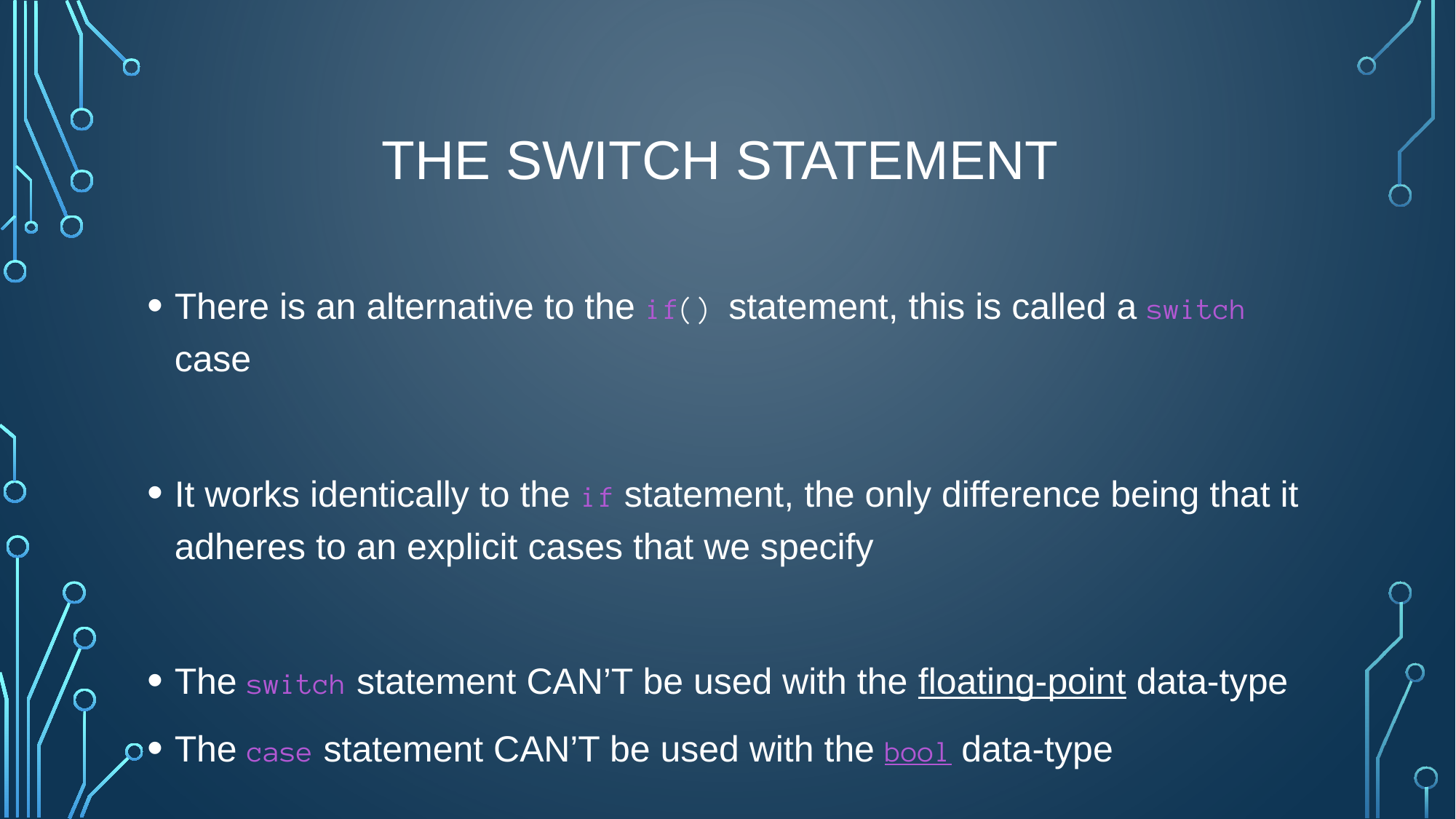

# The Switch statement
There is an alternative to the if() statement, this is called a switch case

It works identically to the if statement, the only difference being that it adheres to an explicit cases that we specify

The switch statement CAN’T be used with the floating-point data-type
The case statement CAN’T be used with the bool data-type